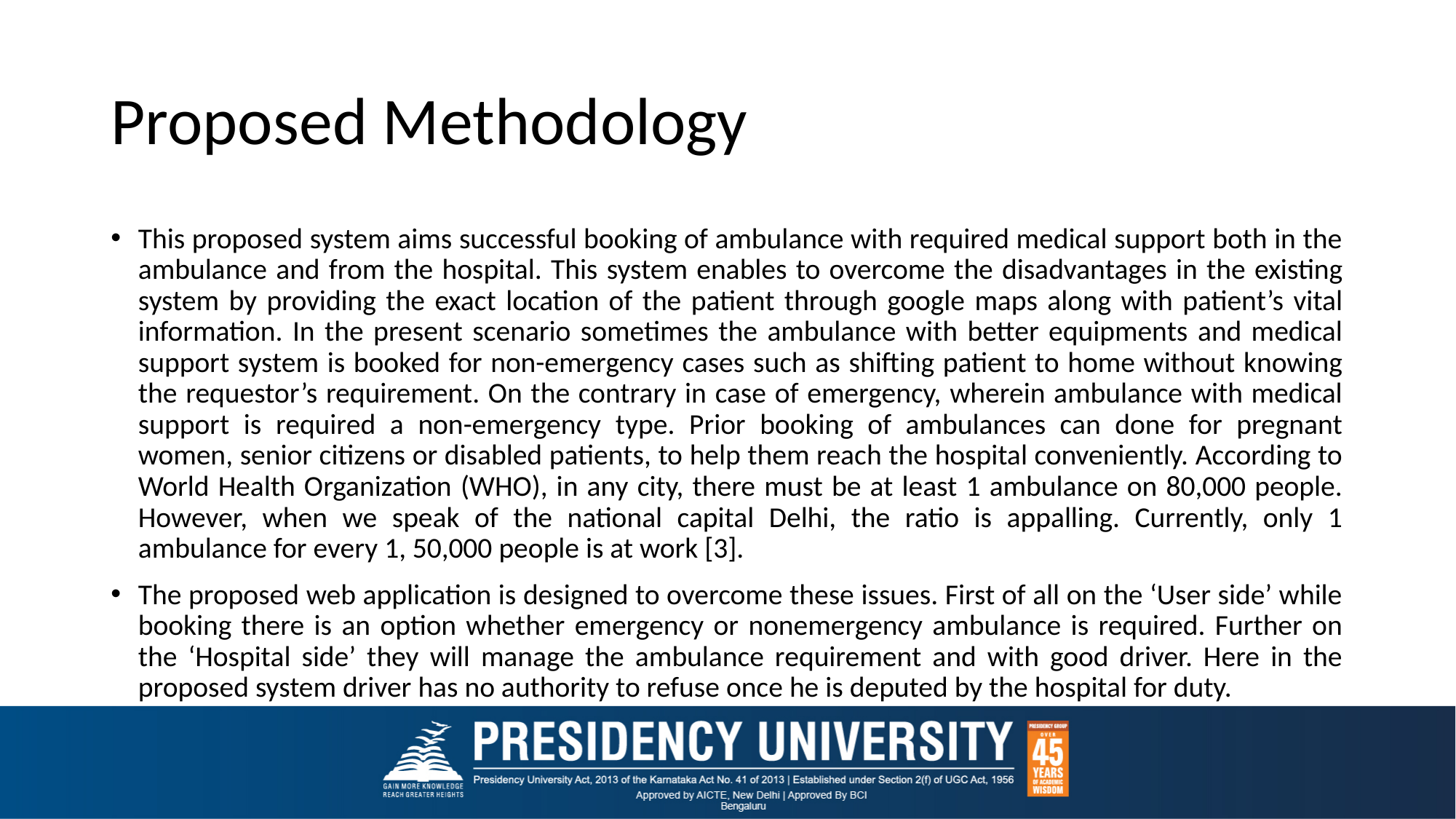

# Proposed Methodology
This proposed system aims successful booking of ambulance with required medical support both in the ambulance and from the hospital. This system enables to overcome the disadvantages in the existing system by providing the exact location of the patient through google maps along with patient’s vital information. In the present scenario sometimes the ambulance with better equipments and medical support system is booked for non-emergency cases such as shifting patient to home without knowing the requestor’s requirement. On the contrary in case of emergency, wherein ambulance with medical support is required a non-emergency type. Prior booking of ambulances can done for pregnant women, senior citizens or disabled patients, to help them reach the hospital conveniently. According to World Health Organization (WHO), in any city, there must be at least 1 ambulance on 80,000 people. However, when we speak of the national capital Delhi, the ratio is appalling. Currently, only 1 ambulance for every 1, 50,000 people is at work [3].
The proposed web application is designed to overcome these issues. First of all on the ‘User side’ while booking there is an option whether emergency or nonemergency ambulance is required. Further on the ‘Hospital side’ they will manage the ambulance requirement and with good driver. Here in the proposed system driver has no authority to refuse once he is deputed by the hospital for duty.